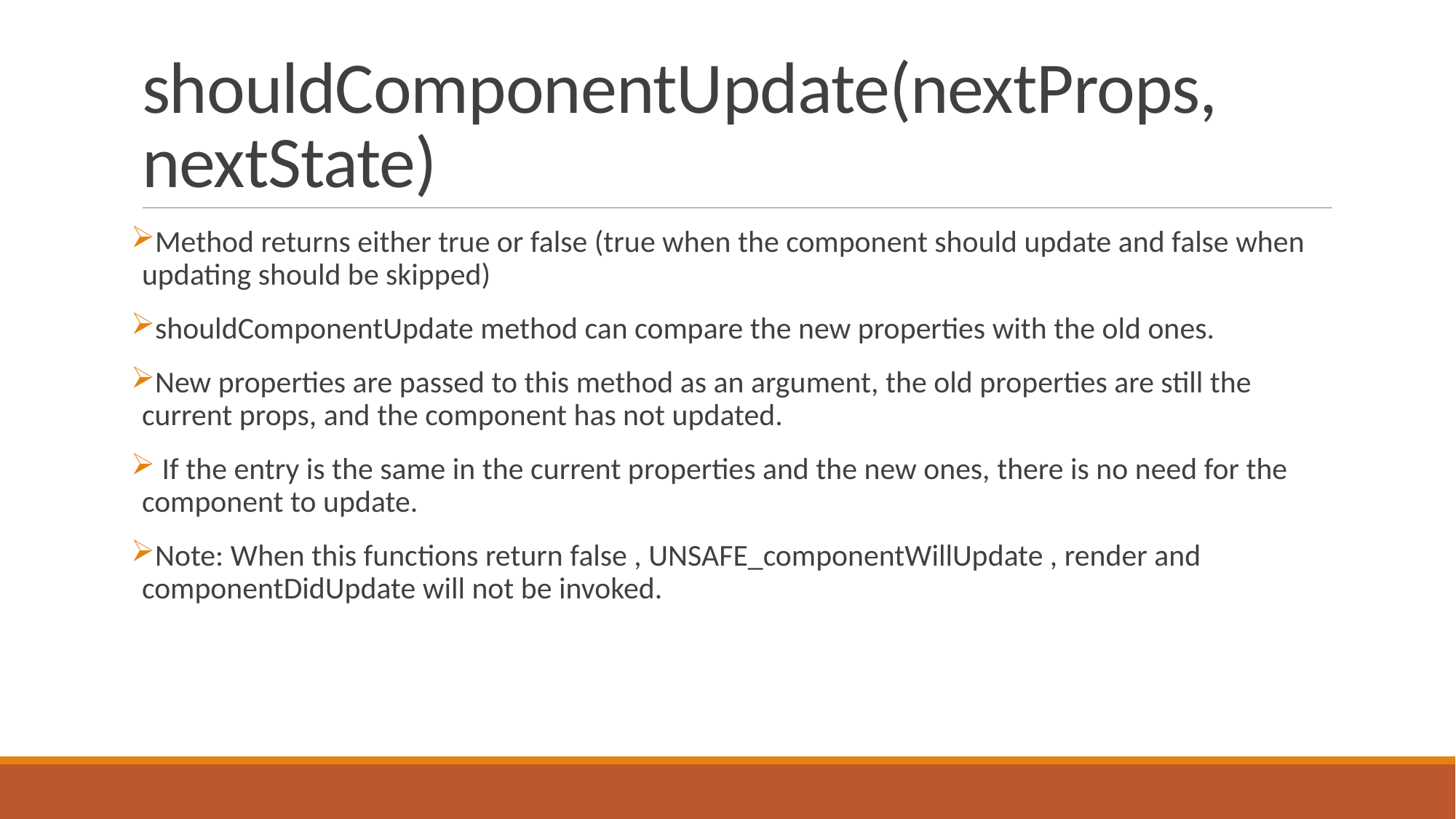

# shouldComponentUpdate(nextProps, nextState)
Method returns either true or false (true when the component should update and false when updating should be skipped)
shouldComponentUpdate method can compare the new properties with the old ones.
New properties are passed to this method as an argument, the old properties are still the current props, and the component has not updated.
 If the entry is the same in the current properties and the new ones, there is no need for the component to update.
Note: When this functions return false , UNSAFE_componentWillUpdate , render and componentDidUpdate will not be invoked.